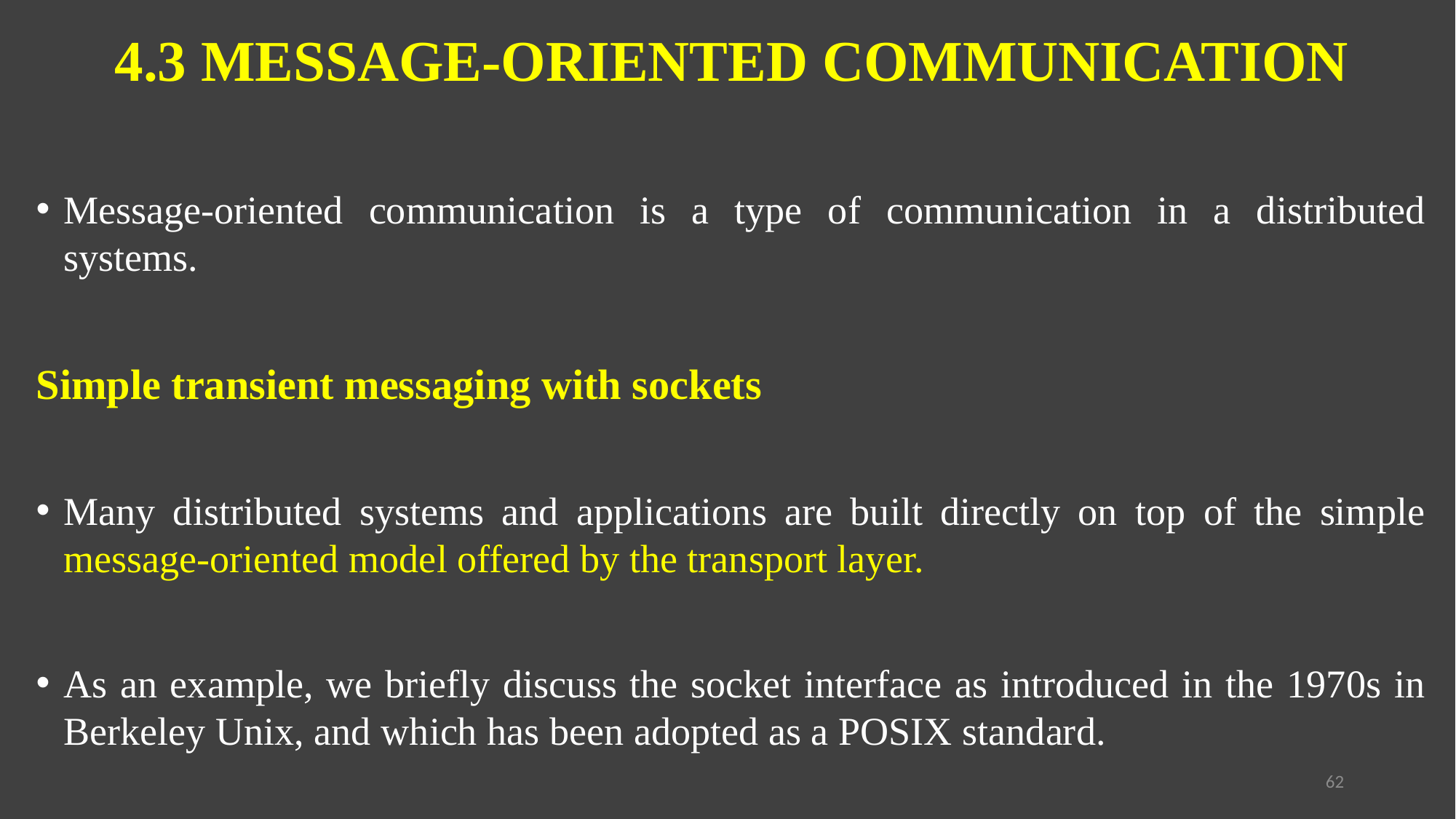

# 4.3 MESSAGE-ORIENTED COMMUNICATION

Message-oriented communication is a type of communication in a distributed systems.

Simple transient messaging with sockets

Many distributed systems and applications are built directly on top of the simple message-oriented model offered by the transport layer.

As an example, we briefly discuss the socket interface as introduced in the 1970s in Berkeley Unix, and which has been adopted as a POSIX standard.

62